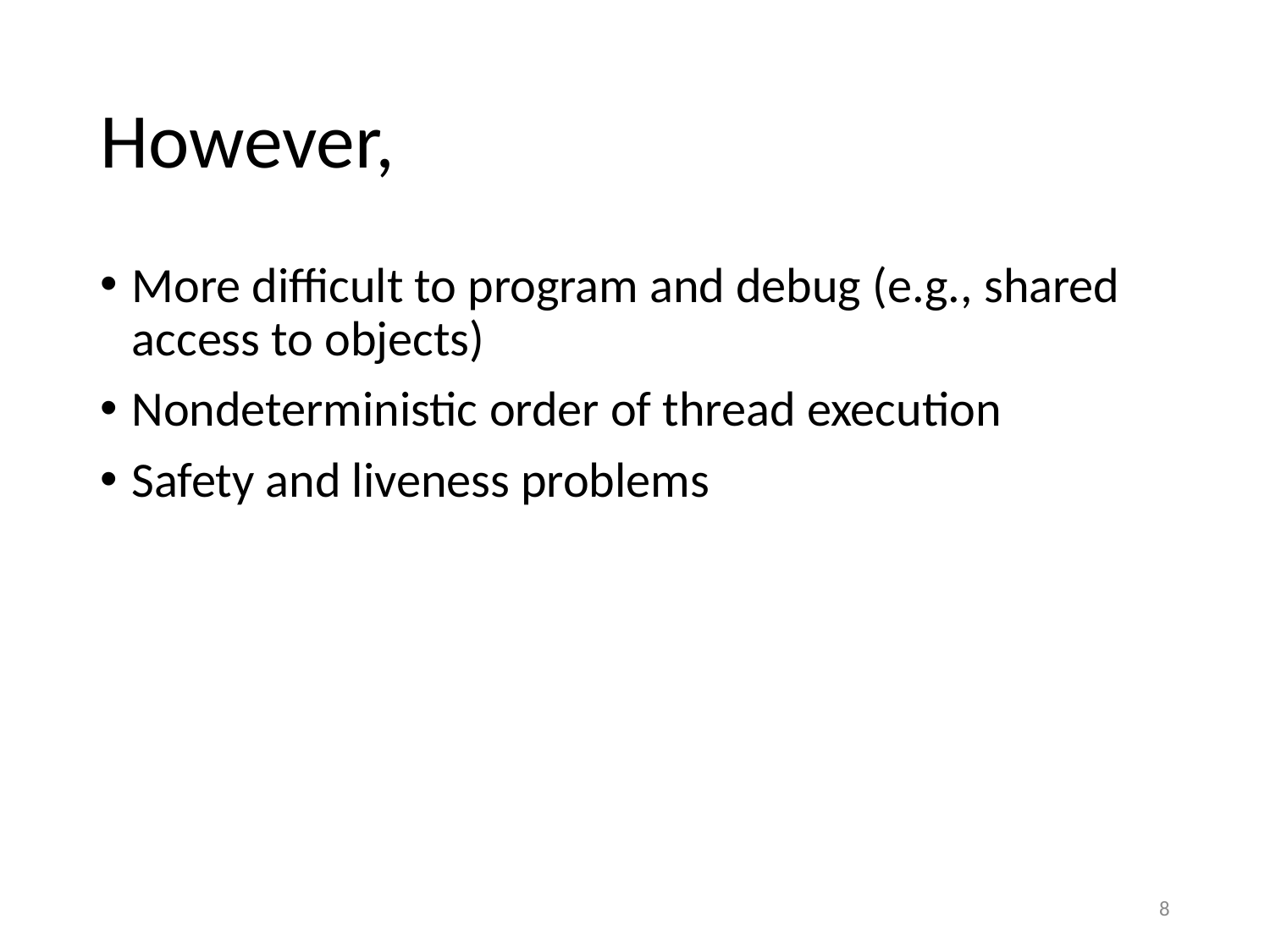

# However,
More difficult to program and debug (e.g., shared access to objects)
Nondeterministic order of thread execution
Safety and liveness problems

8